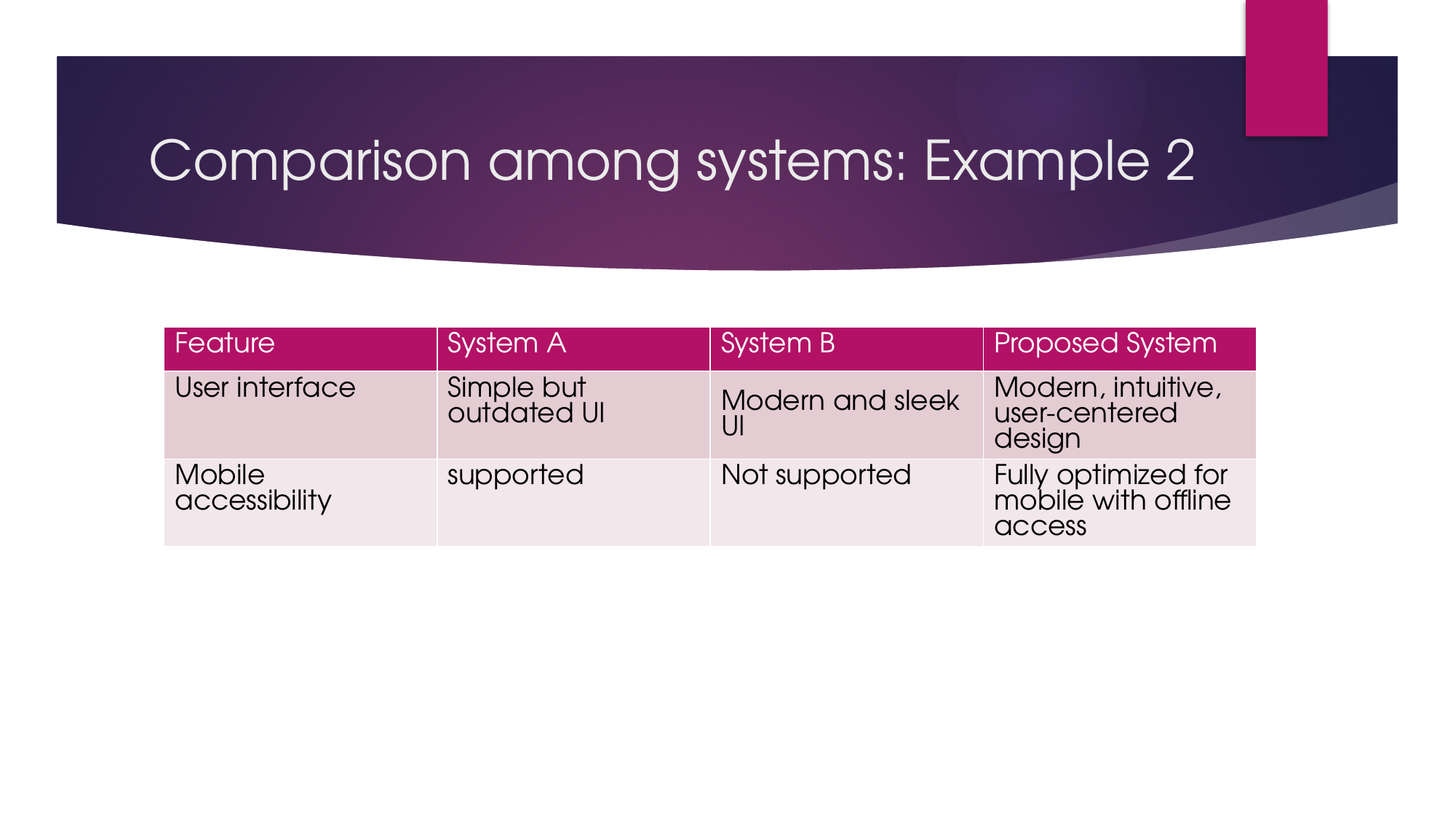

# Comparison among systems: Example 2
| Feature | System A | System B | Proposed System |
| --- | --- | --- | --- |
| User interface | Simple but outdated UI | Modern and sleek UI | Modern, intuitive, user-centered design |
| Mobile accessibility | supported | Not supported | Fully optimized for mobile with offline access |